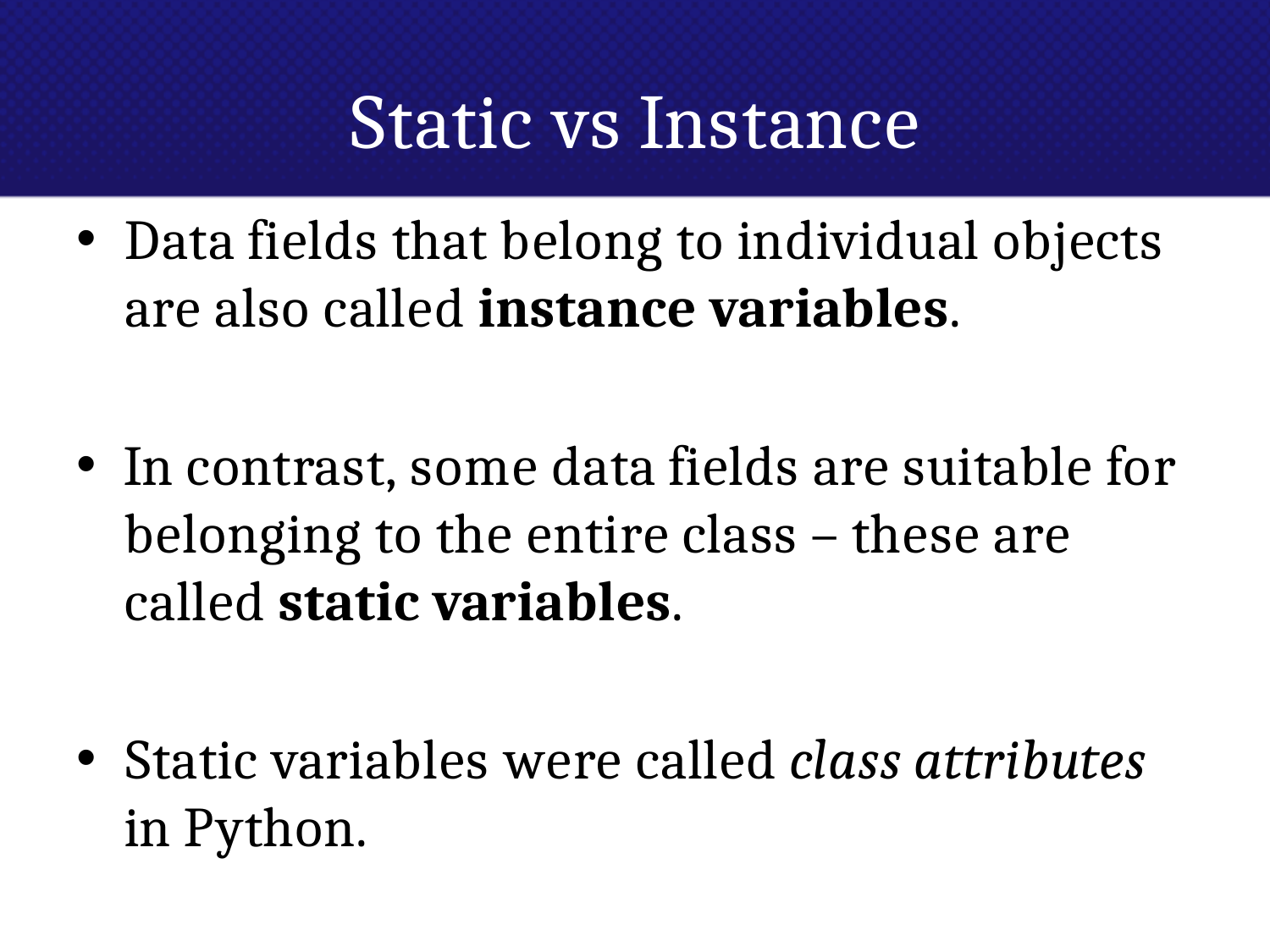

# Static vs Instance
Data fields that belong to individual objects are also called instance variables.

In contrast, some data fields are suitable for belonging to the entire class – these are called static variables.

Static variables were called class attributes in Python.